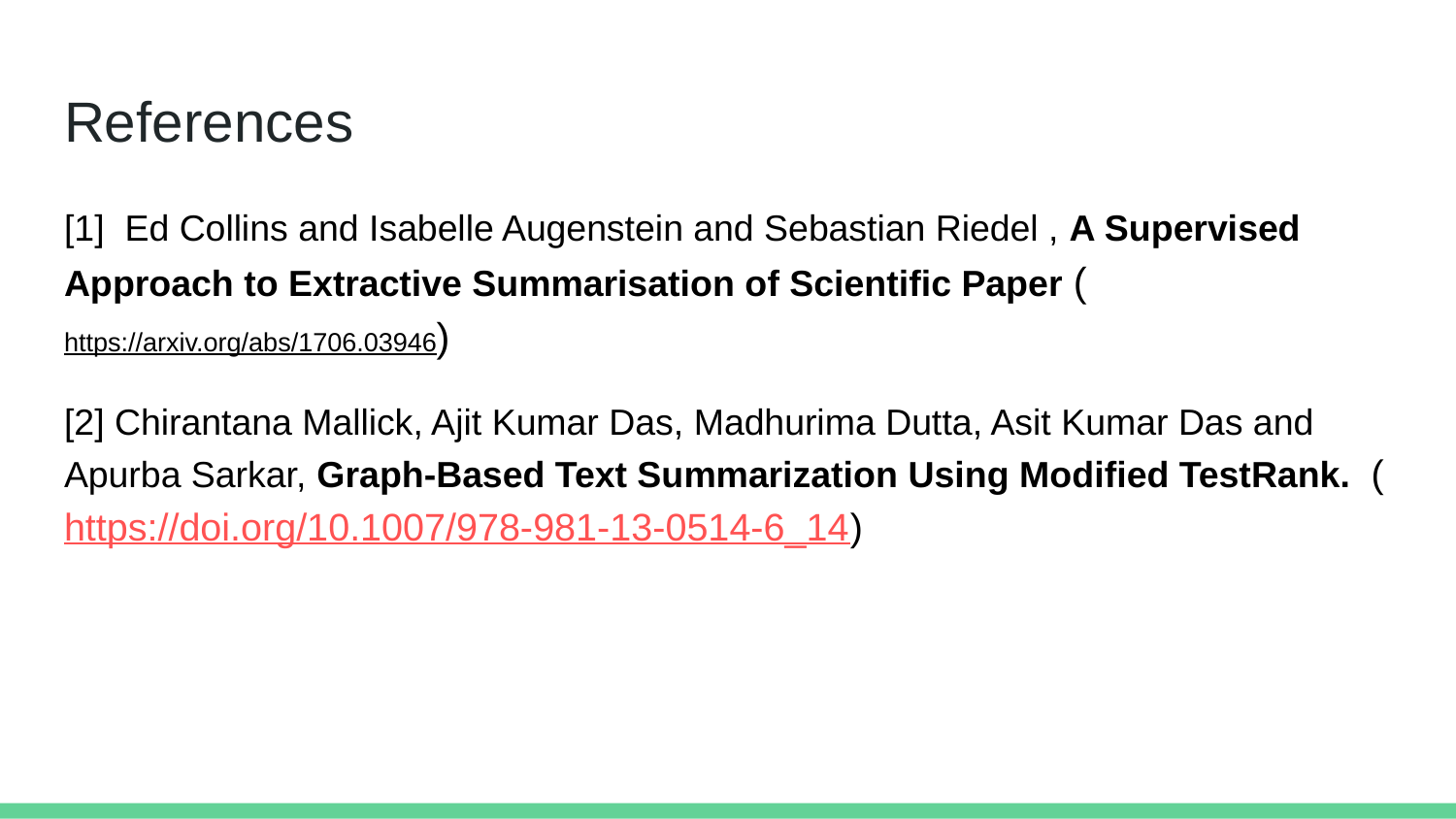

# References
[1]  Ed Collins and Isabelle Augenstein and Sebastian Riedel , A Supervised Approach to Extractive Summarisation of Scientific Paper (https://arxiv.org/abs/1706.03946)
[2] Chirantana Mallick, Ajit Kumar Das, Madhurima Dutta, Asit Kumar Das and Apurba Sarkar, Graph-Based Text Summarization Using Modified TestRank.  (https://doi.org/10.1007/978-981-13-0514-6_14)